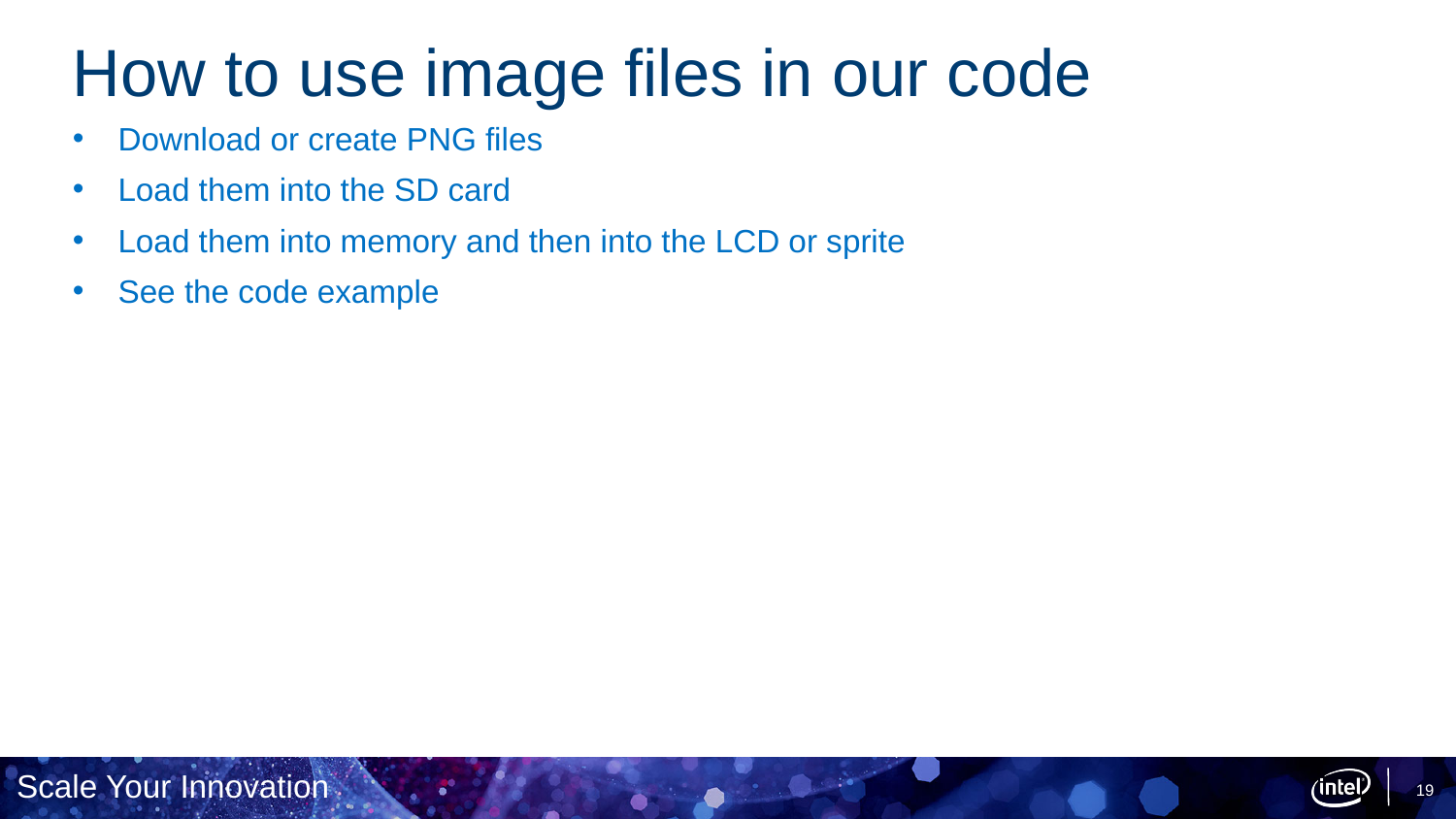

# How to use image files in our code
Download or create PNG files
Load them into the SD card
Load them into memory and then into the LCD or sprite
See the code example
19